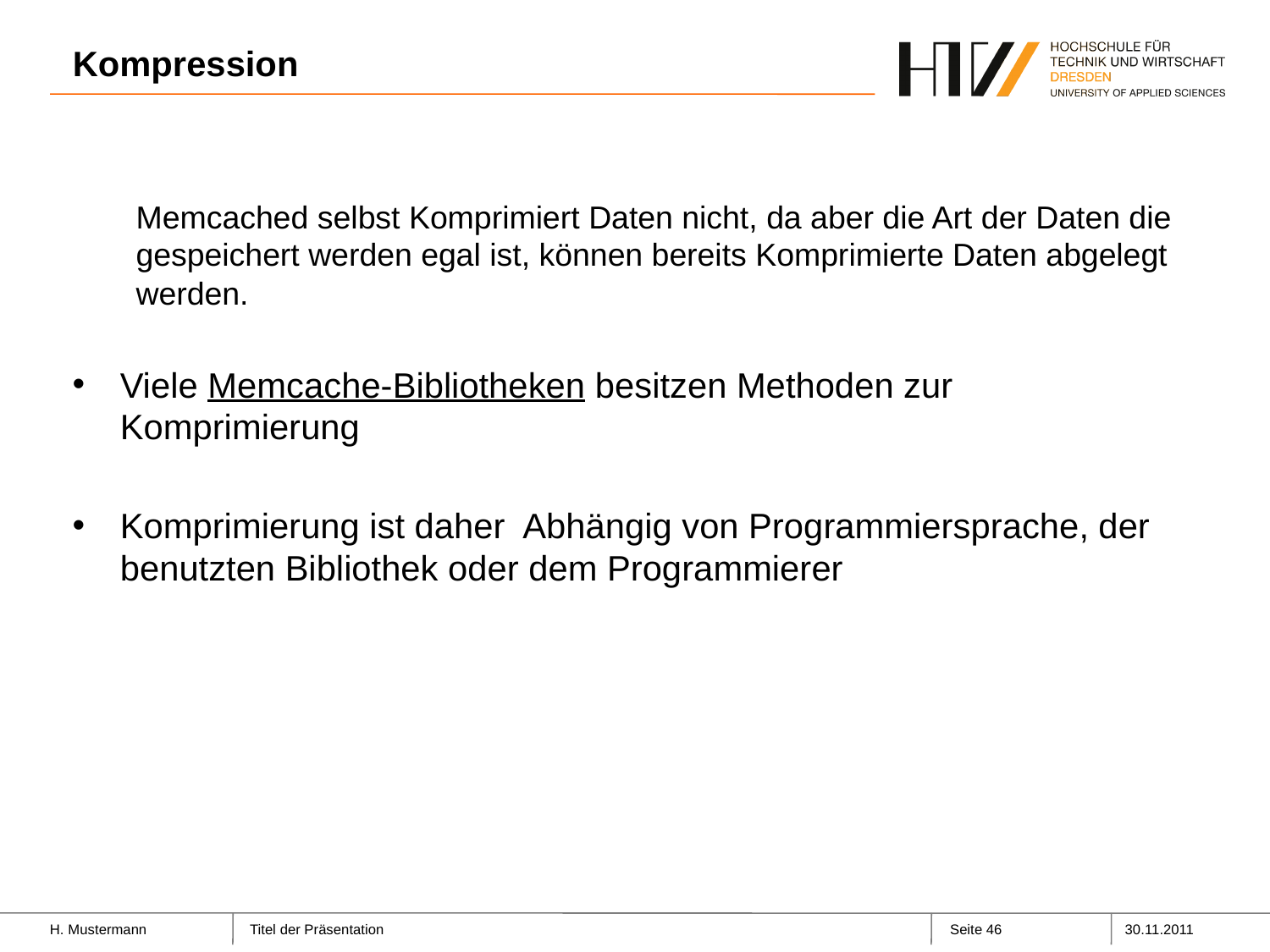

# Kompression

Memcached selbst Komprimiert Daten nicht, da aber die Art der Daten die gespeichert werden egal ist, können bereits Komprimierte Daten abgelegt werden.

Viele Memcache-Bibliotheken besitzen Methoden zur Komprimierung

Komprimierung ist daher  Abhängig von Programmiersprache, der benutzten Bibliothek oder dem Programmierer